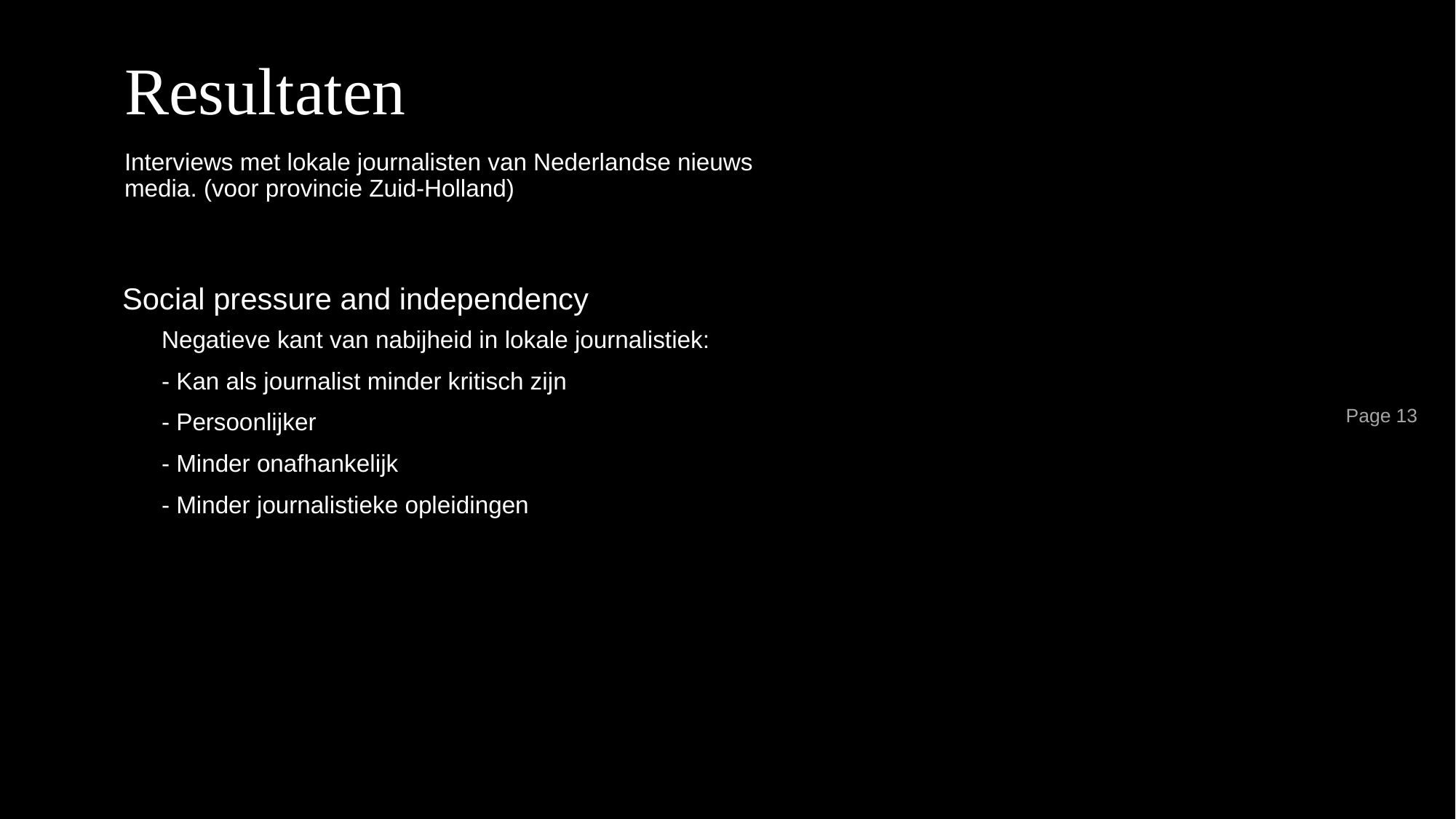

# Resultaten
Interviews met lokale journalisten van Nederlandse nieuws media. (voor provincie Zuid-Holland)
Social pressure and independency
Negatieve kant van nabijheid in lokale journalistiek:
- Kan als journalist minder kritisch zijn
- Persoonlijker
- Minder onafhankelijk
- Minder journalistieke opleidingen

Page 13